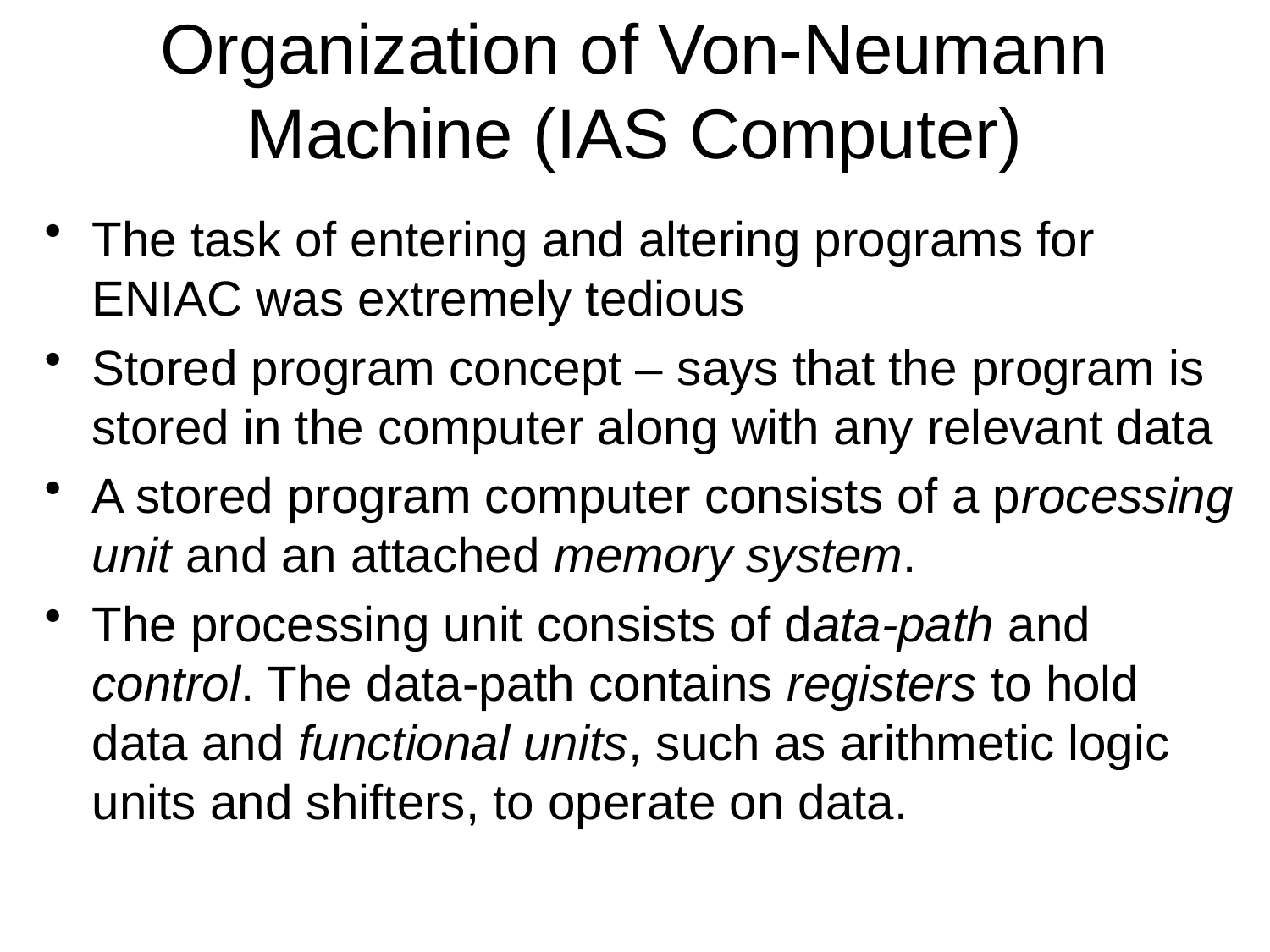

# Organization of Von-Neumann Machine (IAS Computer)
The task of entering and altering programs for ENIAC was extremely tedious
Stored program concept – says that the program is stored in the computer along with any relevant data
A stored program computer consists of a processing unit and an attached memory system.
The processing unit consists of data-path and control. The data-path contains registers to hold data and functional units, such as arithmetic logic units and shifters, to operate on data.